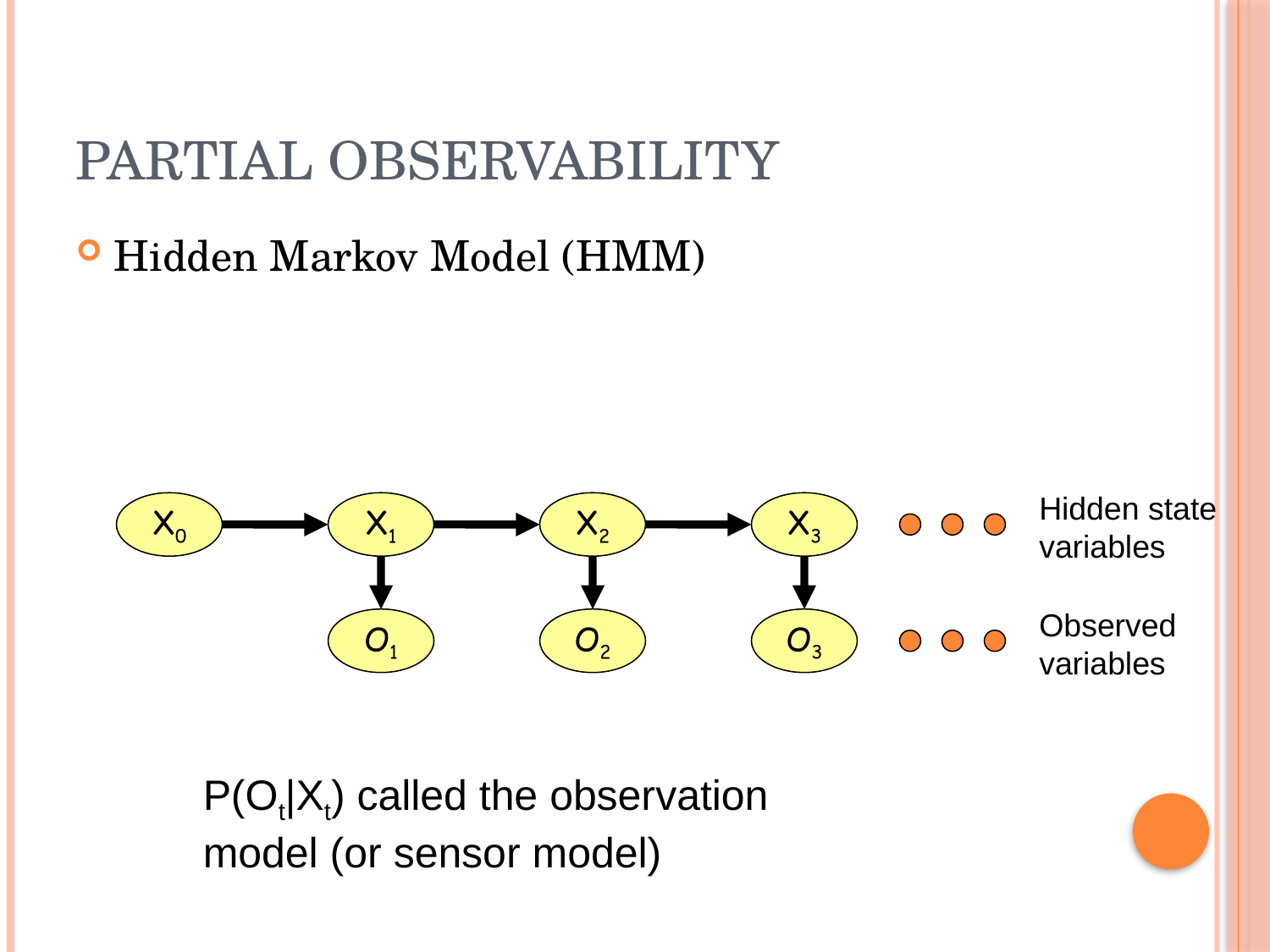

# Partial Observability
Hidden Markov Model (HMM)
Hidden state variables
X0
X1
X2
X3

Observed variables
O1
O2
O3

P(Ot|Xt) called the observation model (or sensor model)